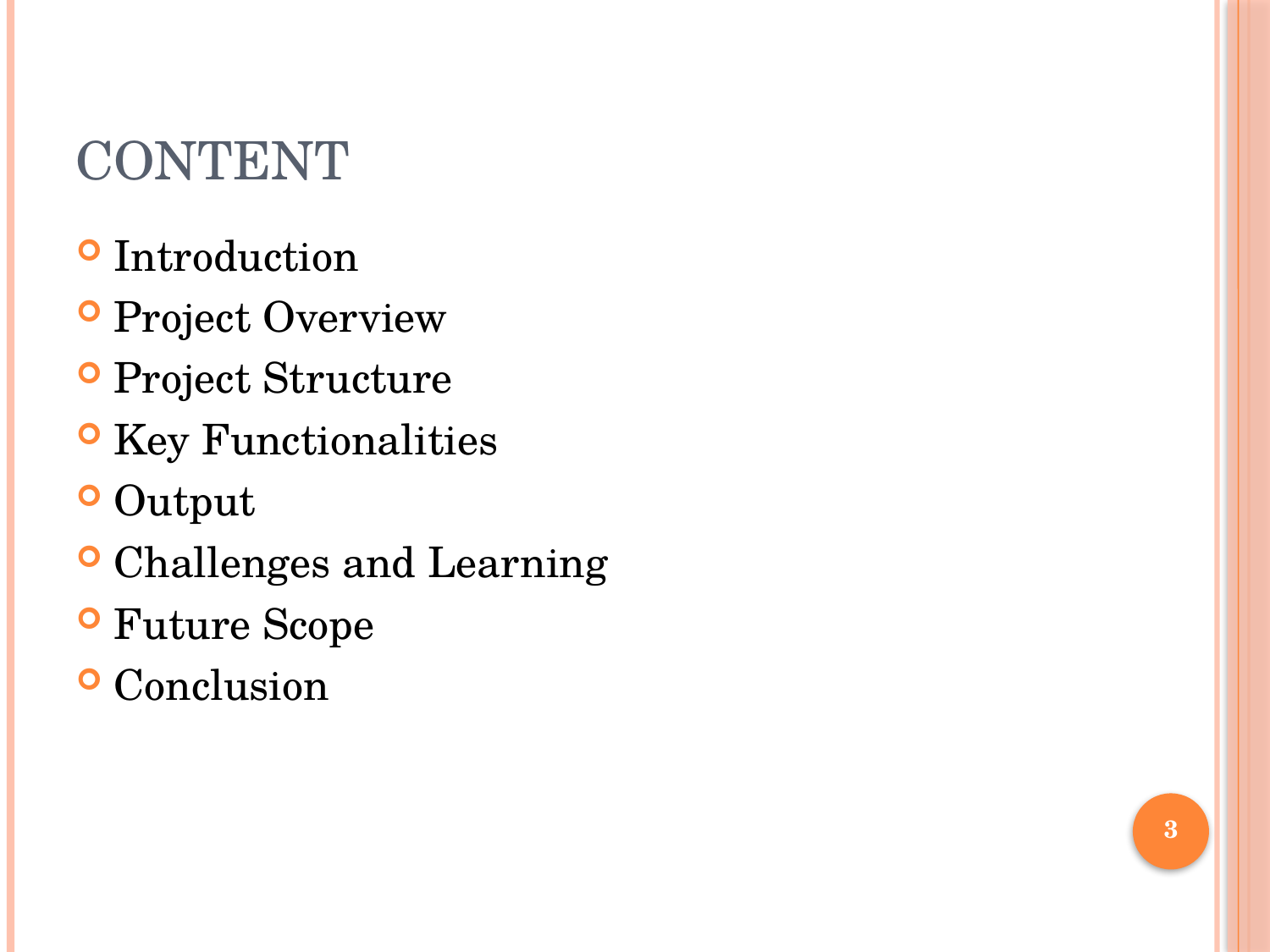

# content
Introduction
Project Overview
Project Structure
Key Functionalities
Output
Challenges and Learning
Future Scope
Conclusion

3